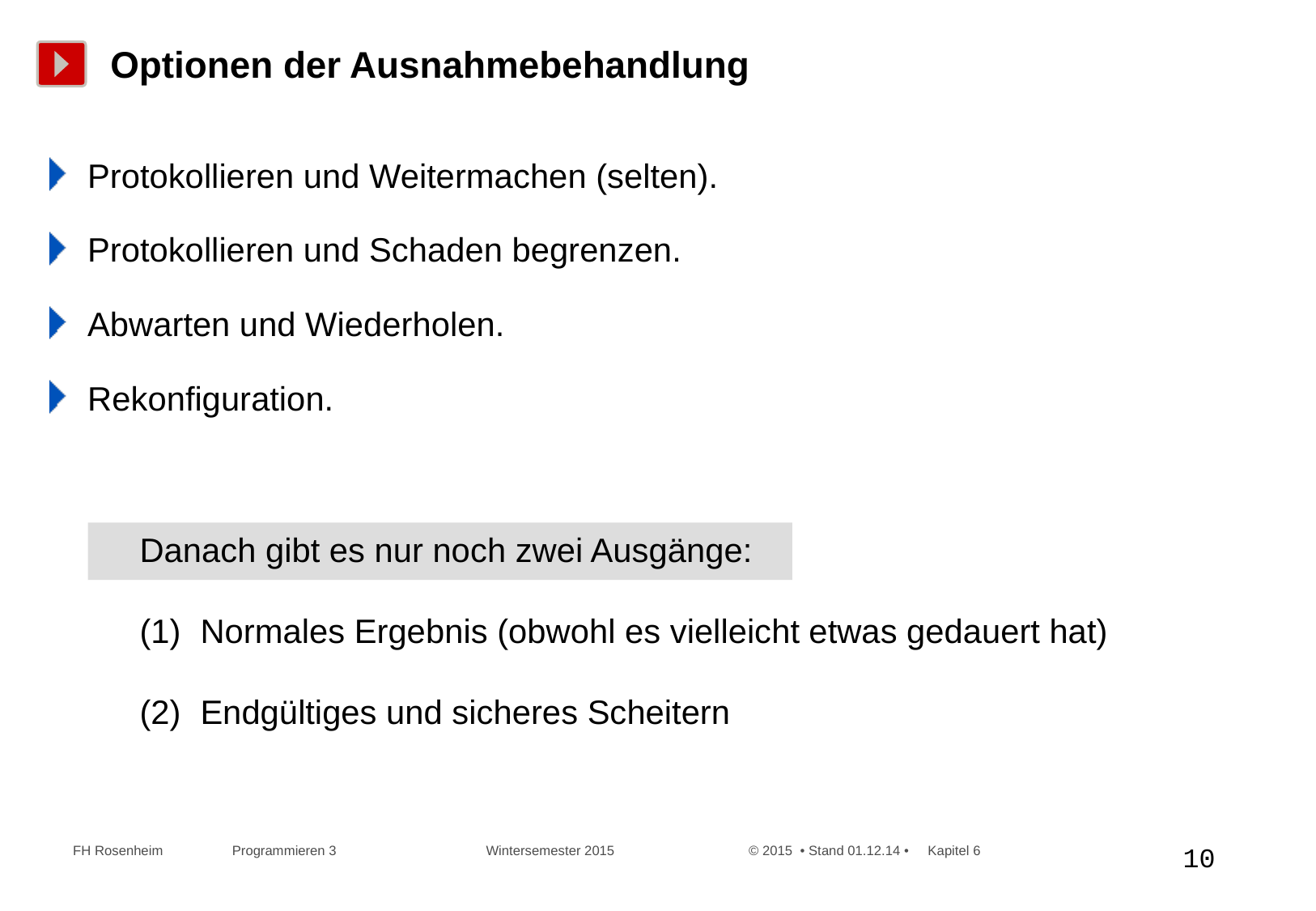

# Optionen der Ausnahmebehandlung
Protokollieren und Weitermachen (selten).
Protokollieren und Schaden begrenzen.
Abwarten und Wiederholen.
Rekonfiguration.

Danach gibt es nur noch zwei Ausgänge:

Normales Ergebnis (obwohl es vielleicht etwas gedauert hat)
Endgültiges und sicheres Scheitern
      FH Rosenheim                  Programmieren 3                                       Wintersemester 2015                                   © 2015  • Stand 01.12.14 •     Kapitel 6